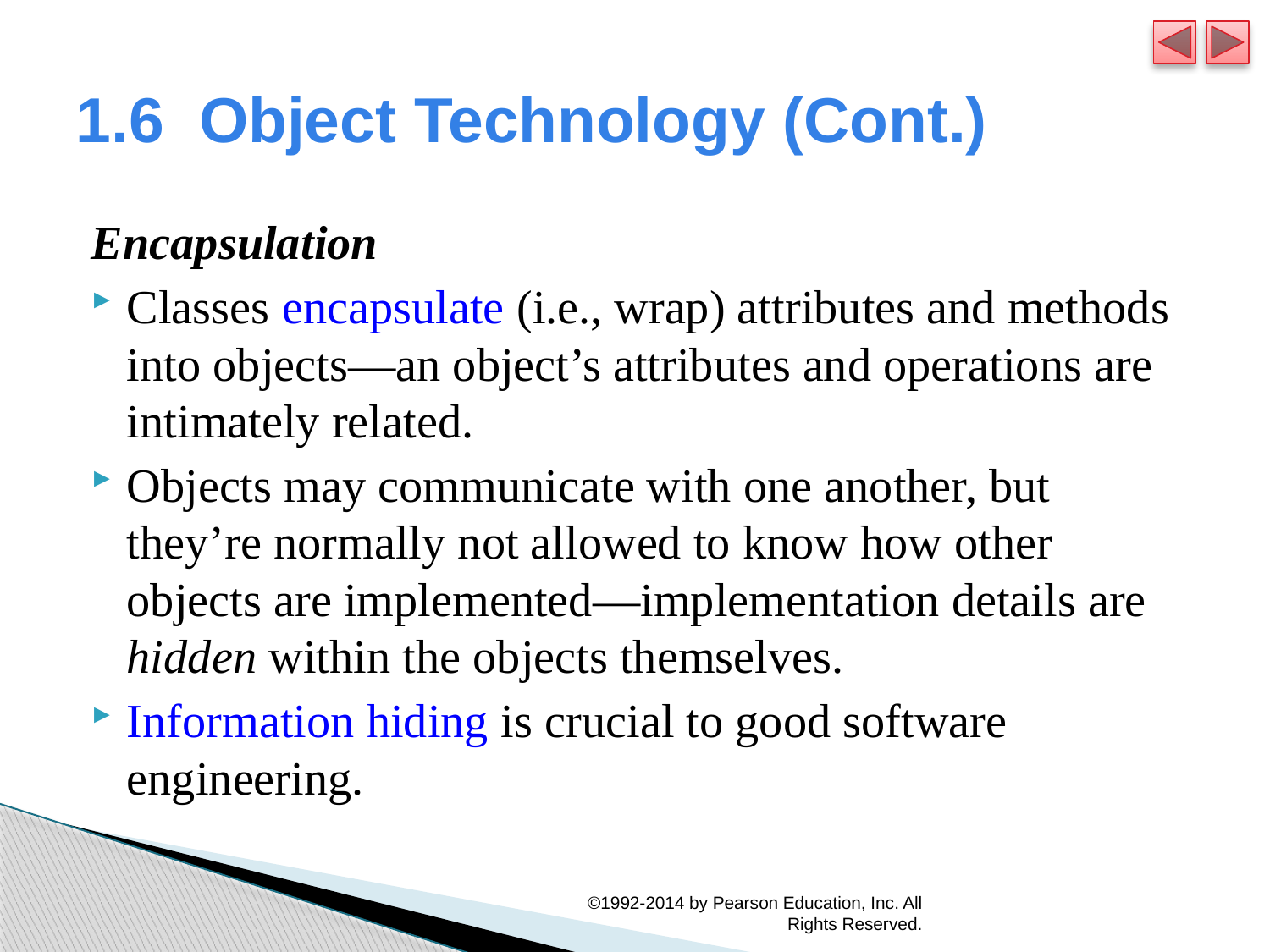

# 1.6  Object Technology (Cont.)
Encapsulation
Classes encapsulate (i.e., wrap) attributes and methods into objects—an object’s attributes and operations are intimately related.
Objects may communicate with one another, but they’re normally not allowed to know how other objects are implemented—implementation details are hidden within the objects themselves.
Information hiding is crucial to good software engineering.
©1992-2014 by Pearson Education, Inc. All Rights Reserved.